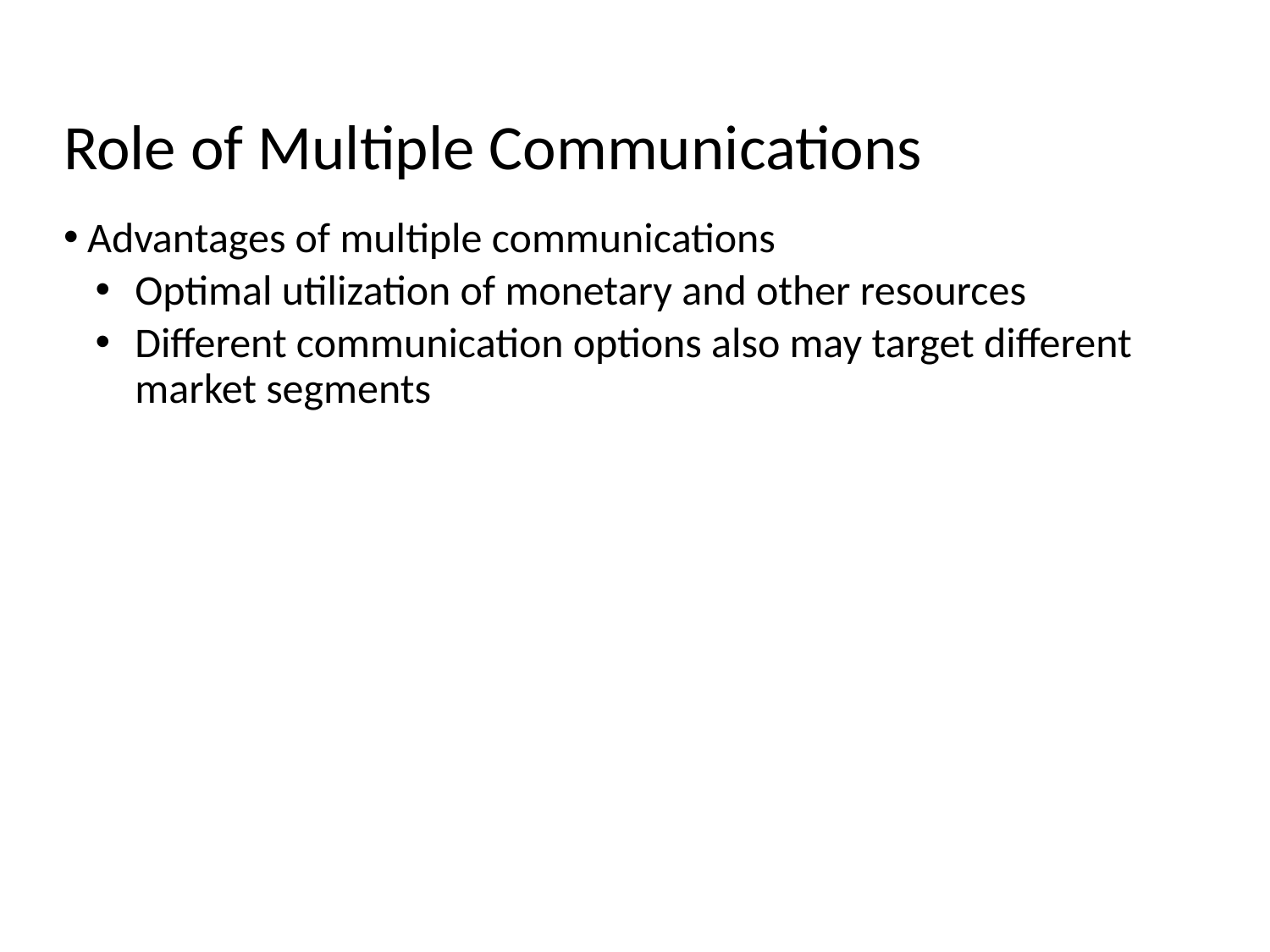

# Role of Multiple Communications
Advantages of multiple communications
Optimal utilization of monetary and other resources
Different communication options also may target different market segments